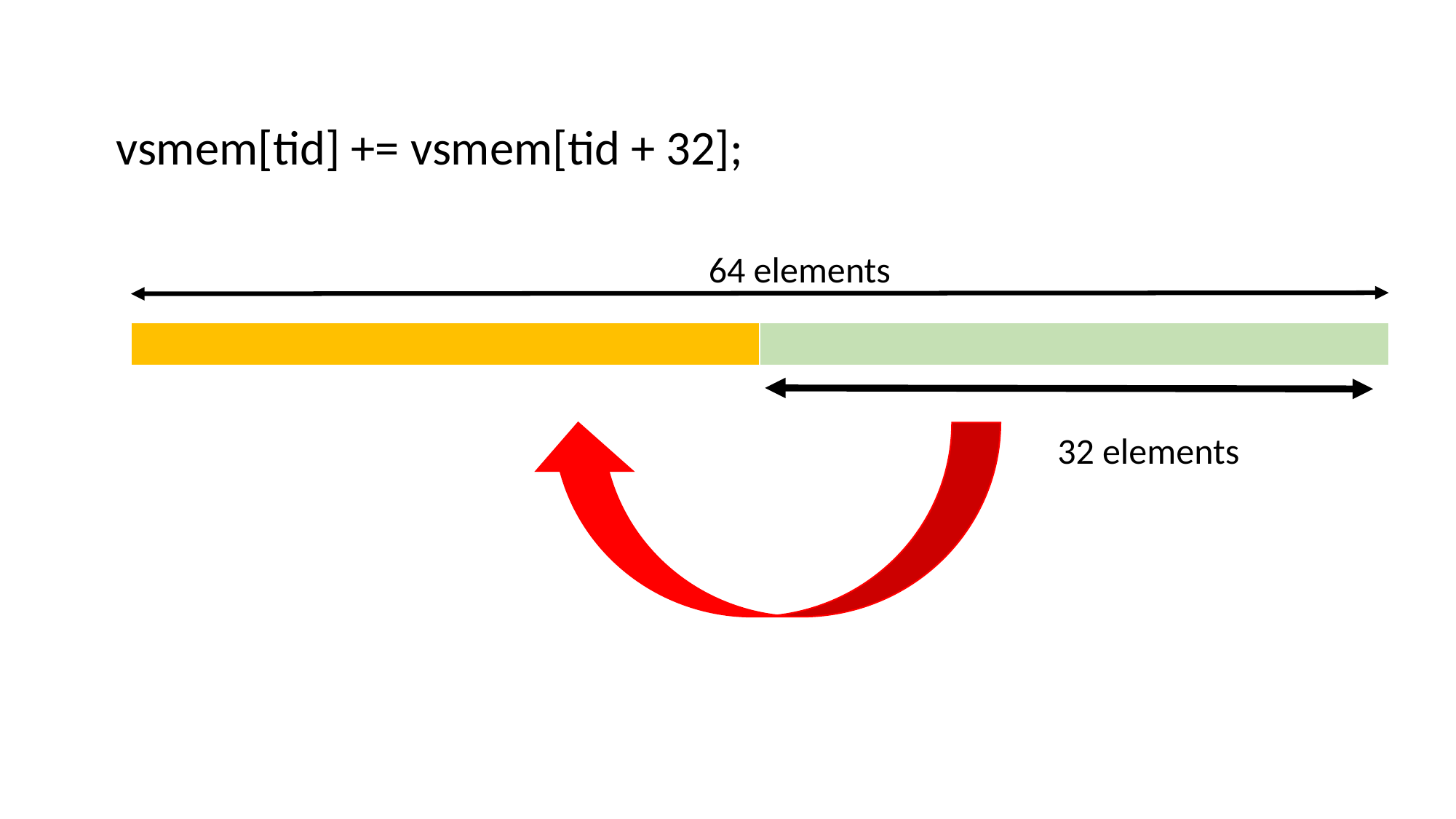

vsmem[tid] += vsmem[tid + 32];
64 elements
|  |  |
| --- | --- |

32 elements